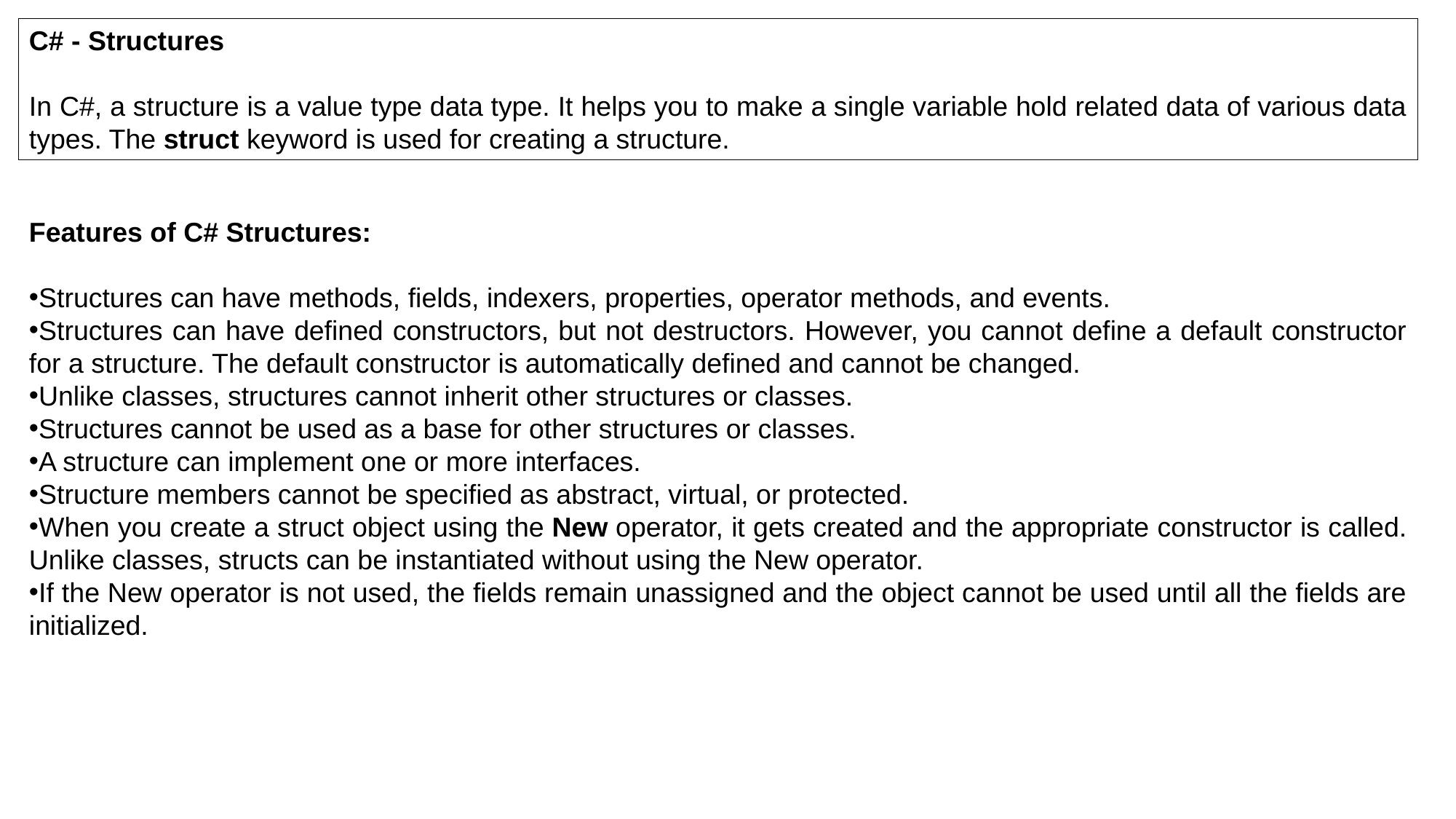

C# - Structures

In C#, a structure is a value type data type. It helps you to make a single variable hold related data of various data types. The struct keyword is used for creating a structure.
Features of C# Structures:

Structures can have methods, fields, indexers, properties, operator methods, and events.
Structures can have defined constructors, but not destructors. However, you cannot define a default constructor for a structure. The default constructor is automatically defined and cannot be changed.
Unlike classes, structures cannot inherit other structures or classes.
Structures cannot be used as a base for other structures or classes.
A structure can implement one or more interfaces.
Structure members cannot be specified as abstract, virtual, or protected.
When you create a struct object using the New operator, it gets created and the appropriate constructor is called. Unlike classes, structs can be instantiated without using the New operator.
If the New operator is not used, the fields remain unassigned and the object cannot be used until all the fields are initialized.